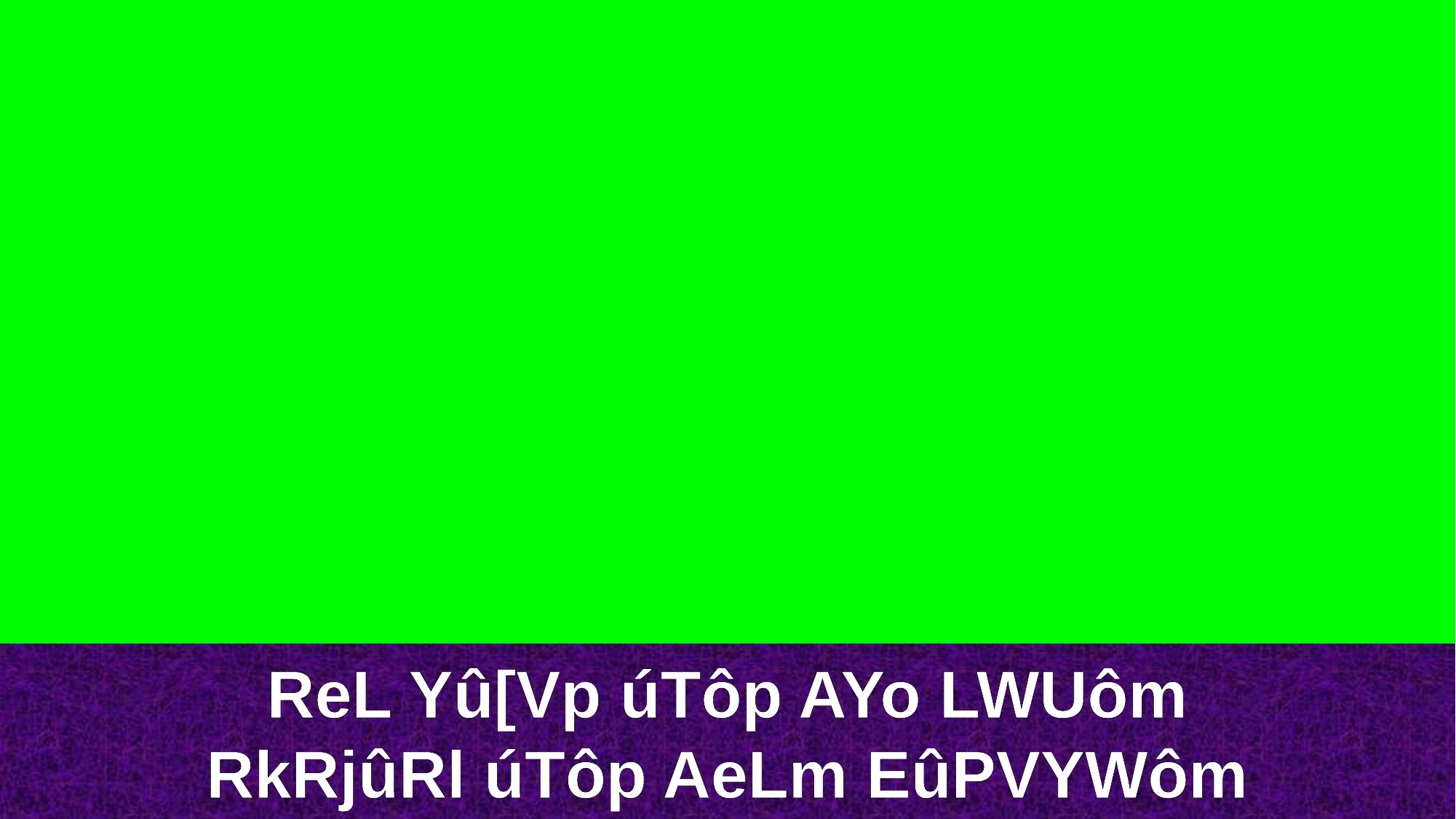

ReL Yû[Vp úTôp AYo LWUôm
RkRjûRl úTôp AeLm EûPVYWôm